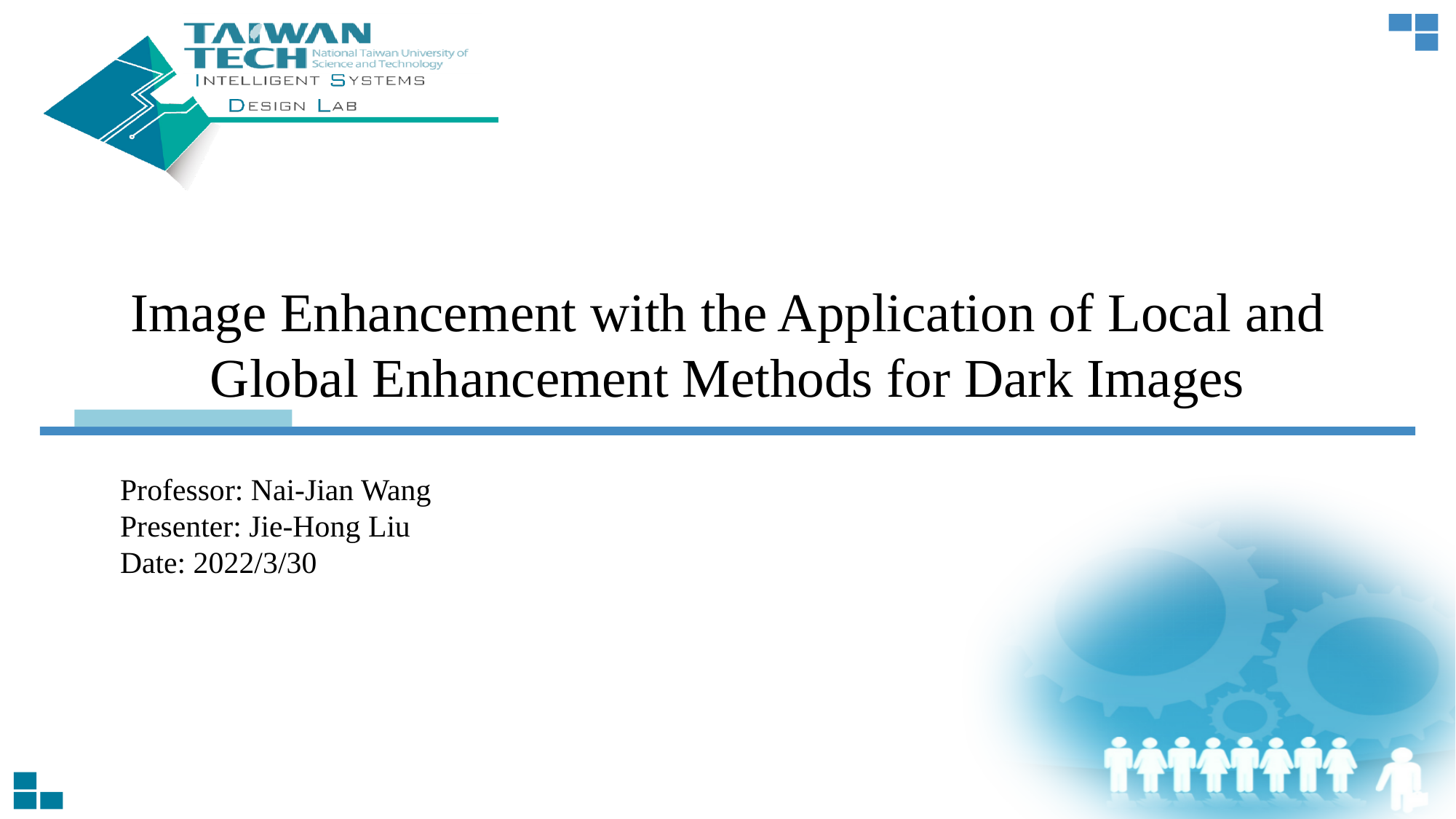

# Image Enhancement with the Application of Local and Global Enhancement Methods for Dark Images
Professor: Nai-Jian Wang
Presenter: Jie-Hong Liu
Date: 2022/3/30